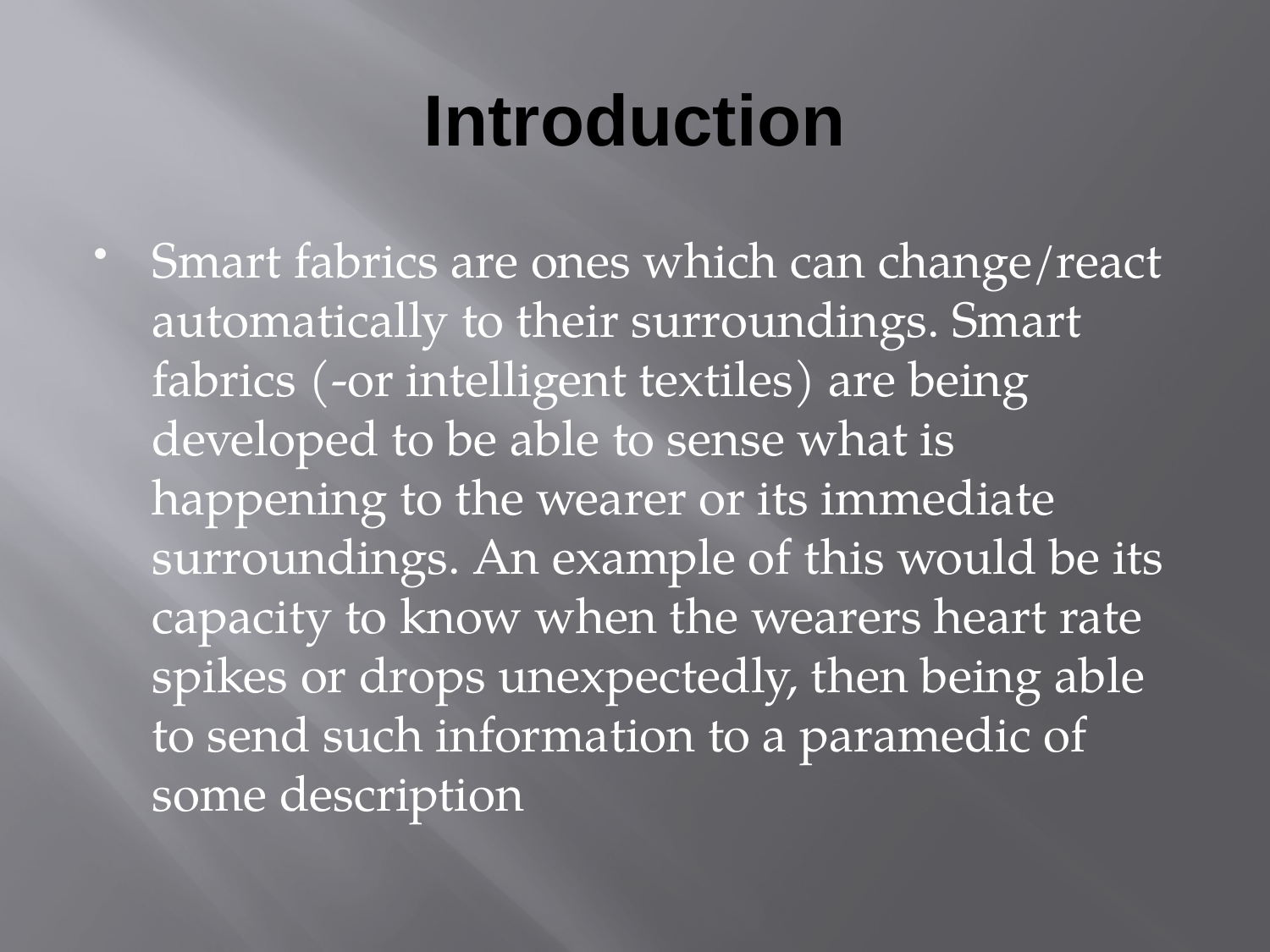

# Introduction
Smart fabrics are ones which can change/react automatically to their surroundings. Smart fabrics (-or intelligent textiles) are being developed to be able to sense what is happening to the wearer or its immediate surroundings. An example of this would be its capacity to know when the wearers heart rate spikes or drops unexpectedly, then being able to send such information to a paramedic of some description